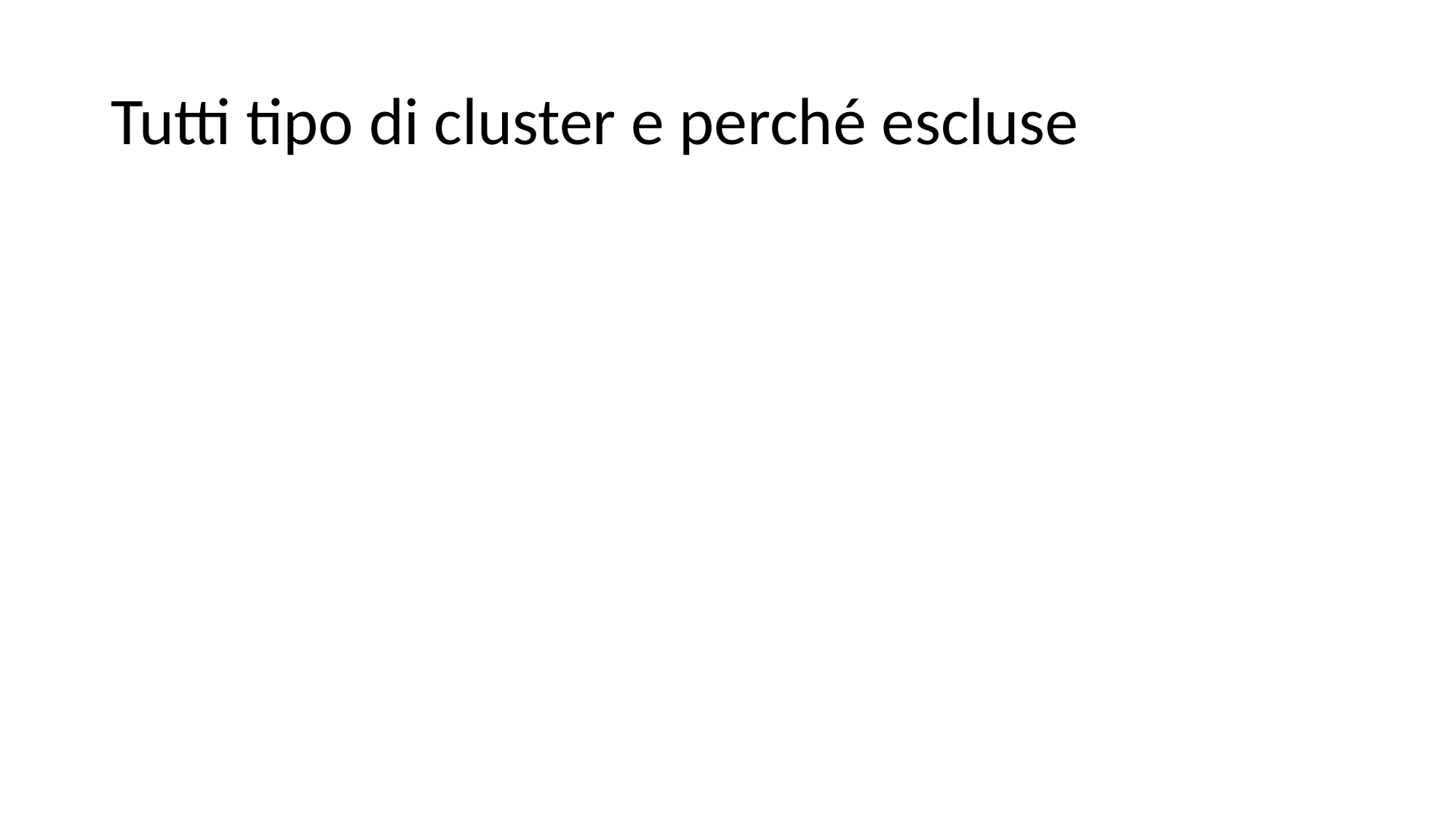

# Tutti tipo di cluster e perché escluse